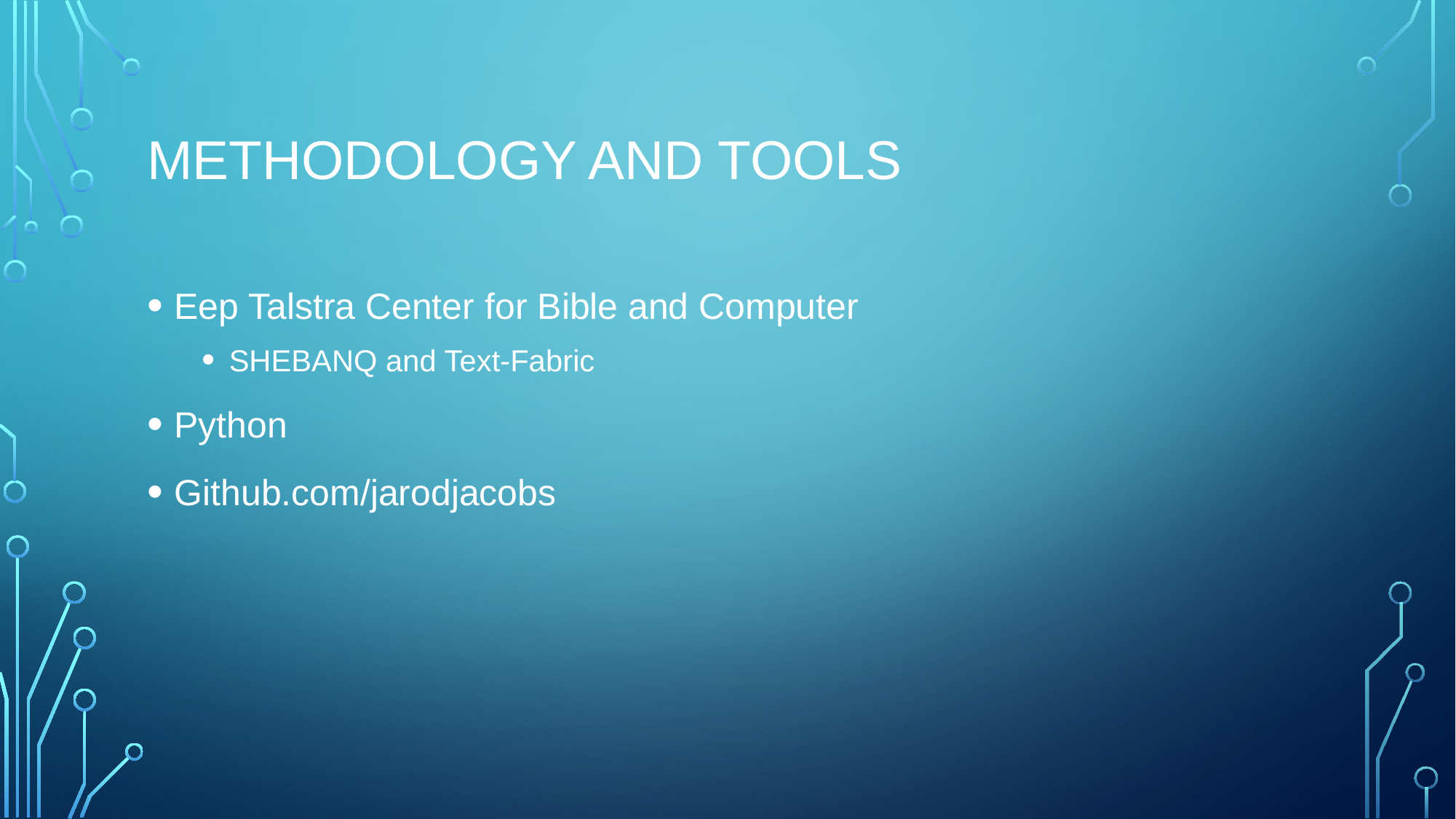

# Methodology and Tools
Eep Talstra Center for Bible and Computer
SHEBANQ and Text-Fabric
Python
Github.com/jarodjacobs